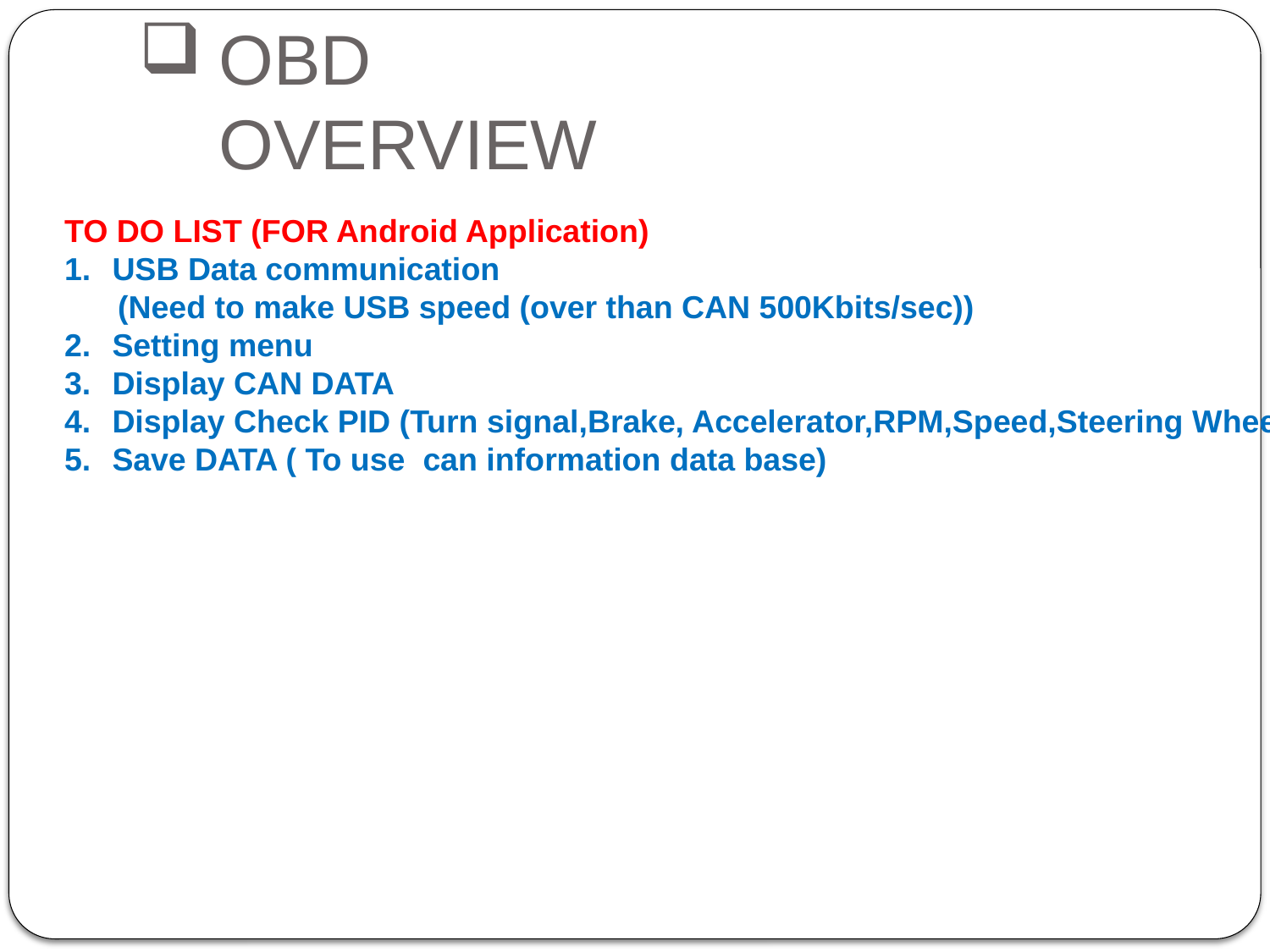

# OBD OVERVIEW
TO DO LIST (FOR Android Application)
USB Data communication
      (Need to make USB speed (over than CAN 500Kbits/sec))
Setting menu
Display CAN DATA
Display Check PID (Turn signal,Brake, Accelerator,RPM,Speed,Steering Wheel)
Save DATA ( To use  can information data base)